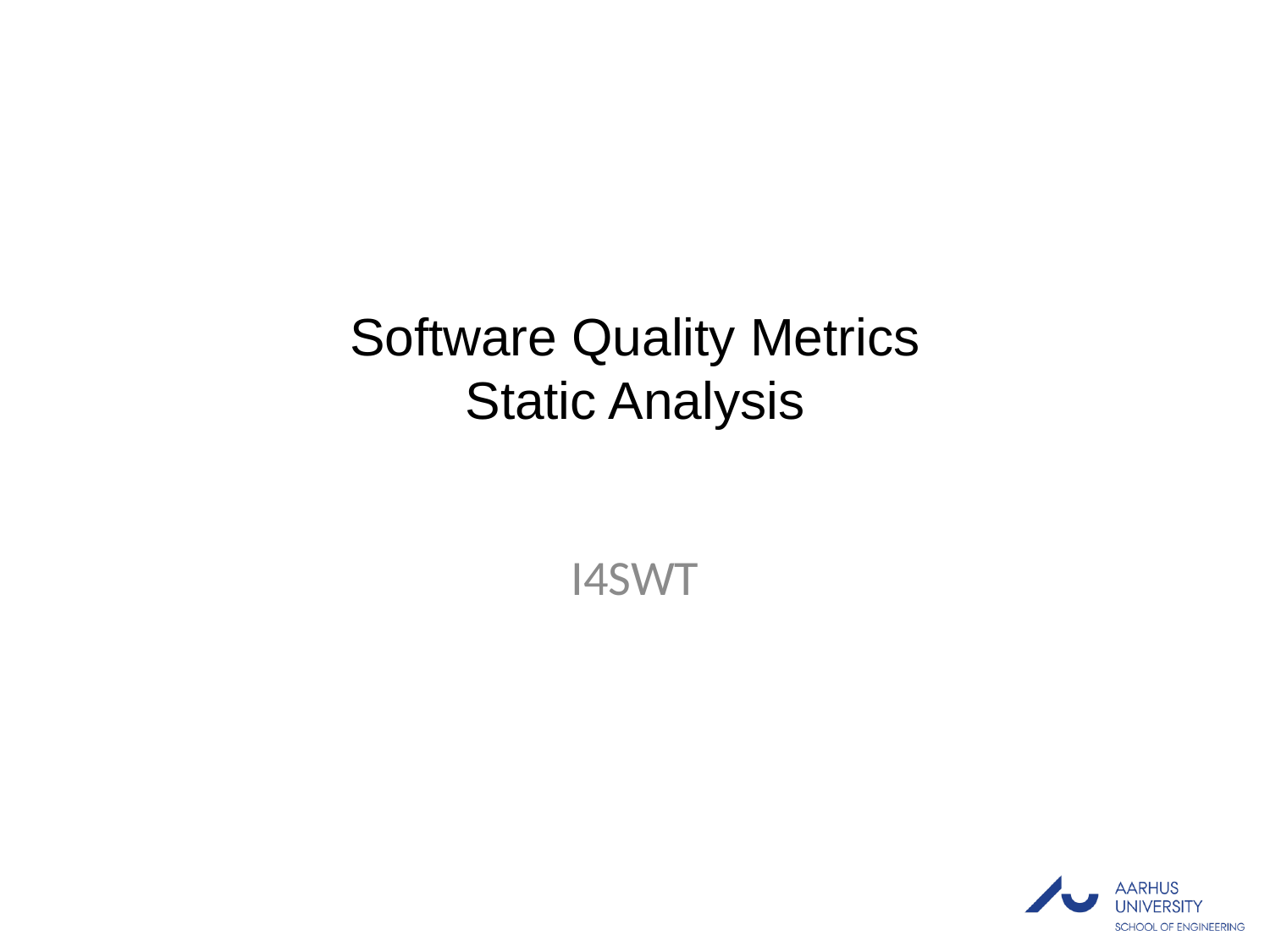

# Software Quality Metrics Static Analysis
I4SWT